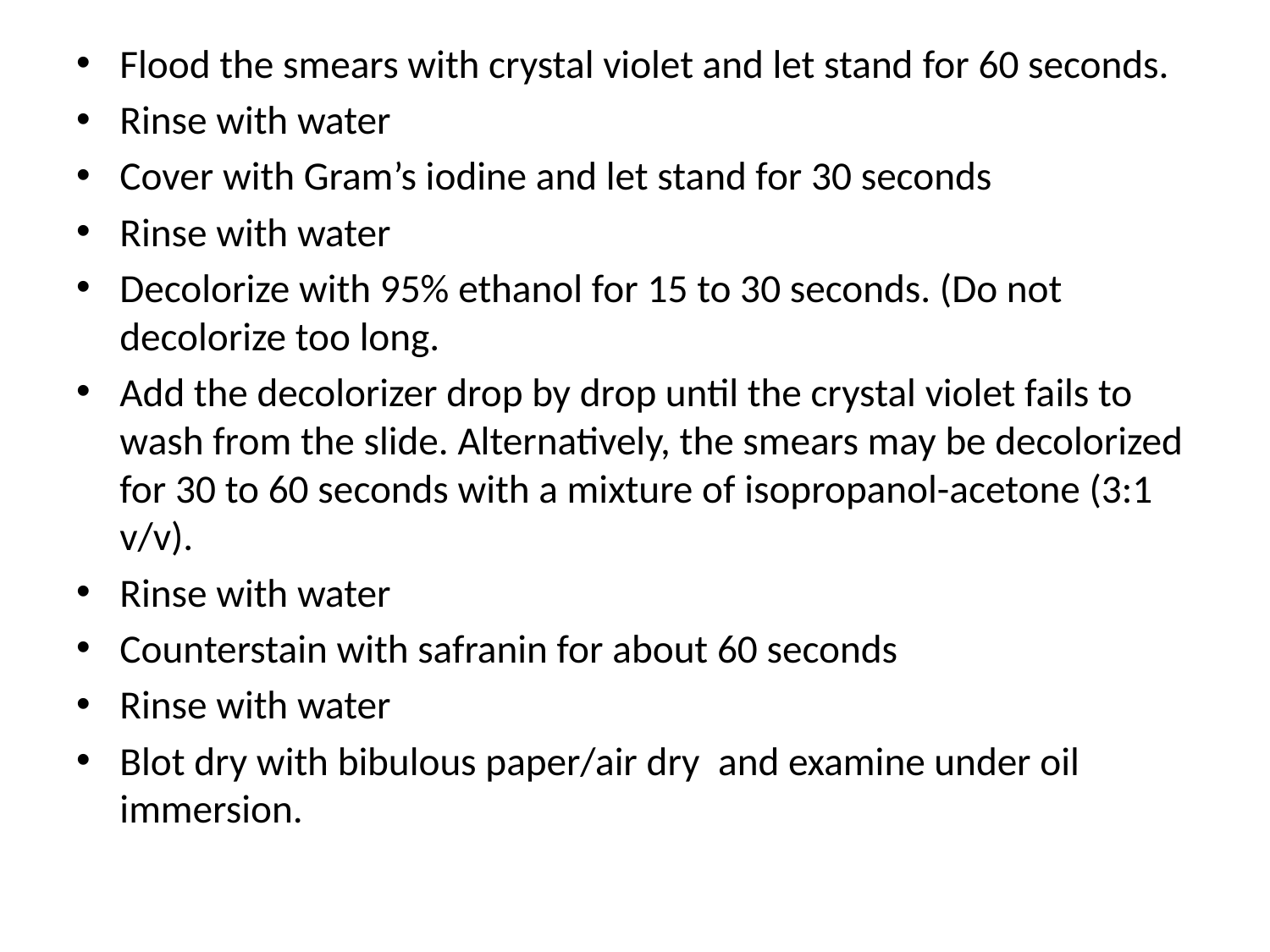

Flood the smears with crystal violet and let stand for 60 seconds.
Rinse with water
Cover with Gram’s iodine and let stand for 30 seconds
Rinse with water
Decolorize with 95% ethanol for 15 to 30 seconds. (Do not decolorize too long.
Add the decolorizer drop by drop until the crystal violet fails to wash from the slide. Alternatively, the smears may be decolorized for 30 to 60 seconds with a mixture of isopropanol-acetone (3:1 v/v).
Rinse with water
Counterstain with safranin for about 60 seconds
Rinse with water
Blot dry with bibulous paper/air dry  and examine under oil immersion.